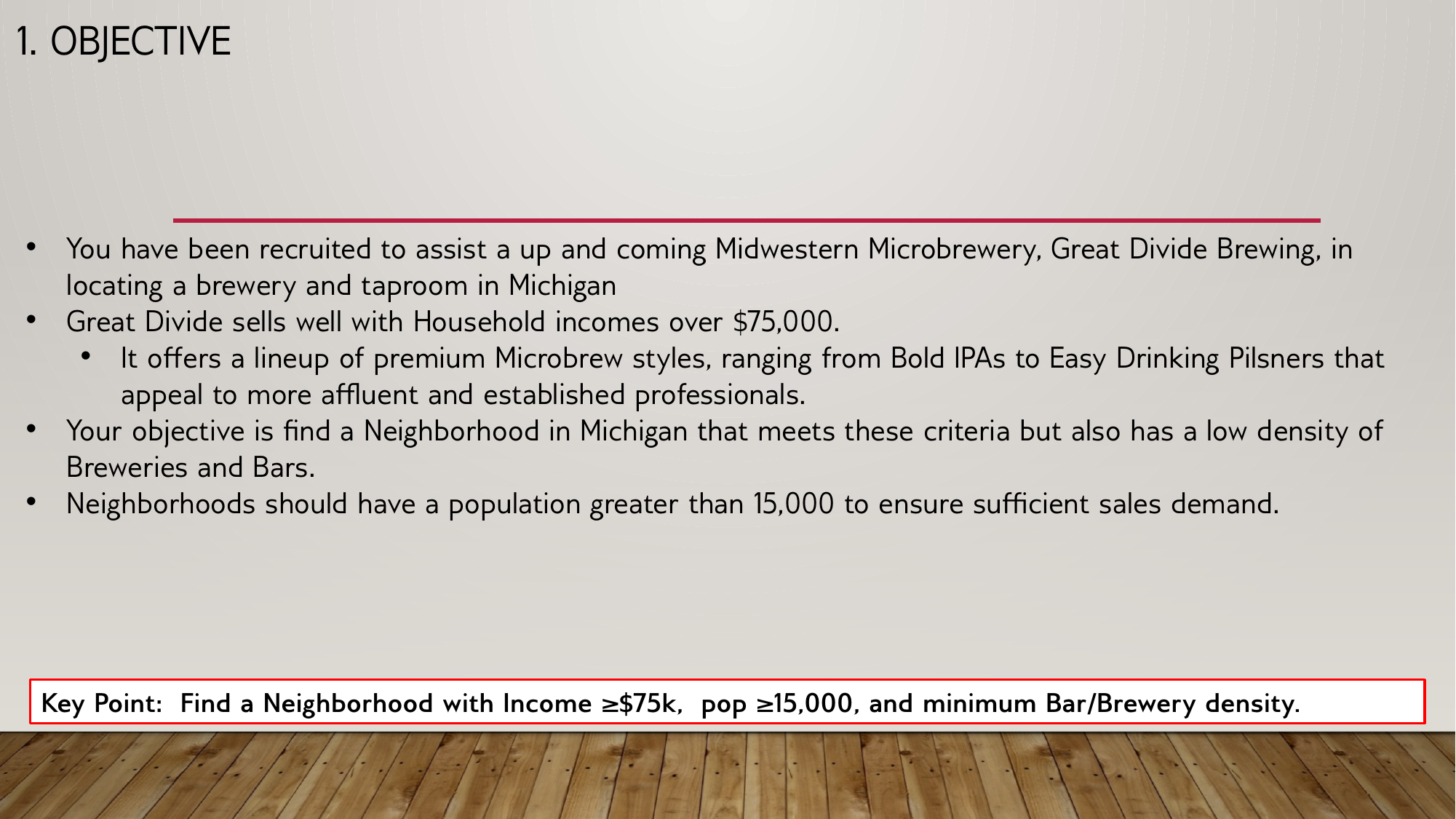

# 1. OBJECTIVE
You have been recruited to assist a up and coming Midwestern Microbrewery, Great Divide Brewing, in locating a brewery and taproom in Michigan
Great Divide sells well with Household incomes over $75,000.
It offers a lineup of premium Microbrew styles, ranging from Bold IPAs to Easy Drinking Pilsners that appeal to more affluent and established professionals.
Your objective is find a Neighborhood in Michigan that meets these criteria but also has a low density of Breweries and Bars.
Neighborhoods should have a population greater than 15,000 to ensure sufficient sales demand.

Key Point:  Find a Neighborhood with Income ≥$75k,  pop ≥15,000, and minimum Bar/Brewery density.